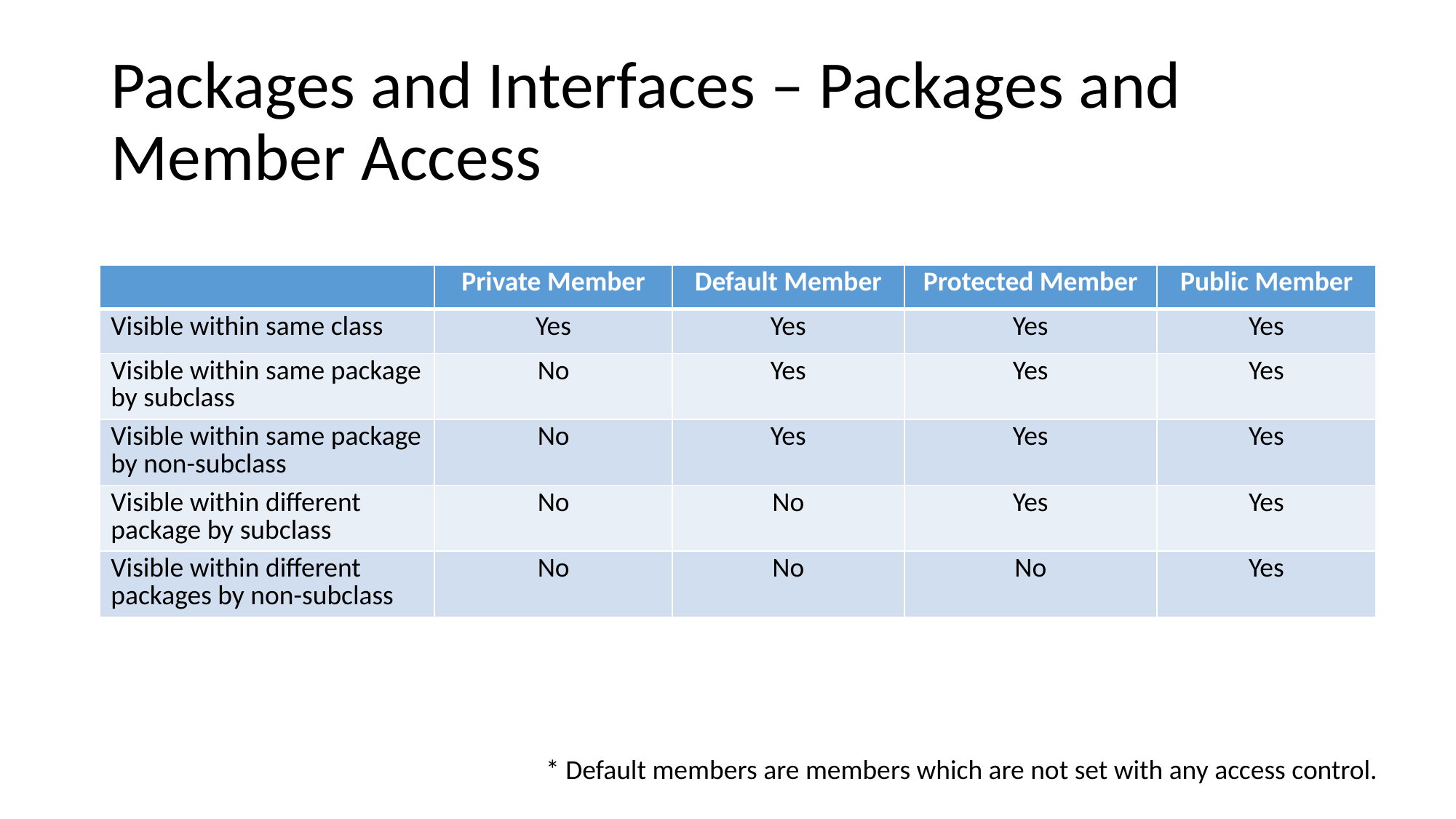

# Packages and Interfaces – Packages and Member Access
|  | Private Member | Default Member | Protected Member | Public Member |
| --- | --- | --- | --- | --- |
| Visible within same class | Yes | Yes | Yes | Yes |
| Visible within same package by subclass | No | Yes | Yes | Yes |
| Visible within same package by non-subclass | No | Yes | Yes | Yes |
| Visible within different package by subclass | No | No | Yes | Yes |
| Visible within different packages by non-subclass | No | No | No | Yes |
* Default members are members which are not set with any access control.